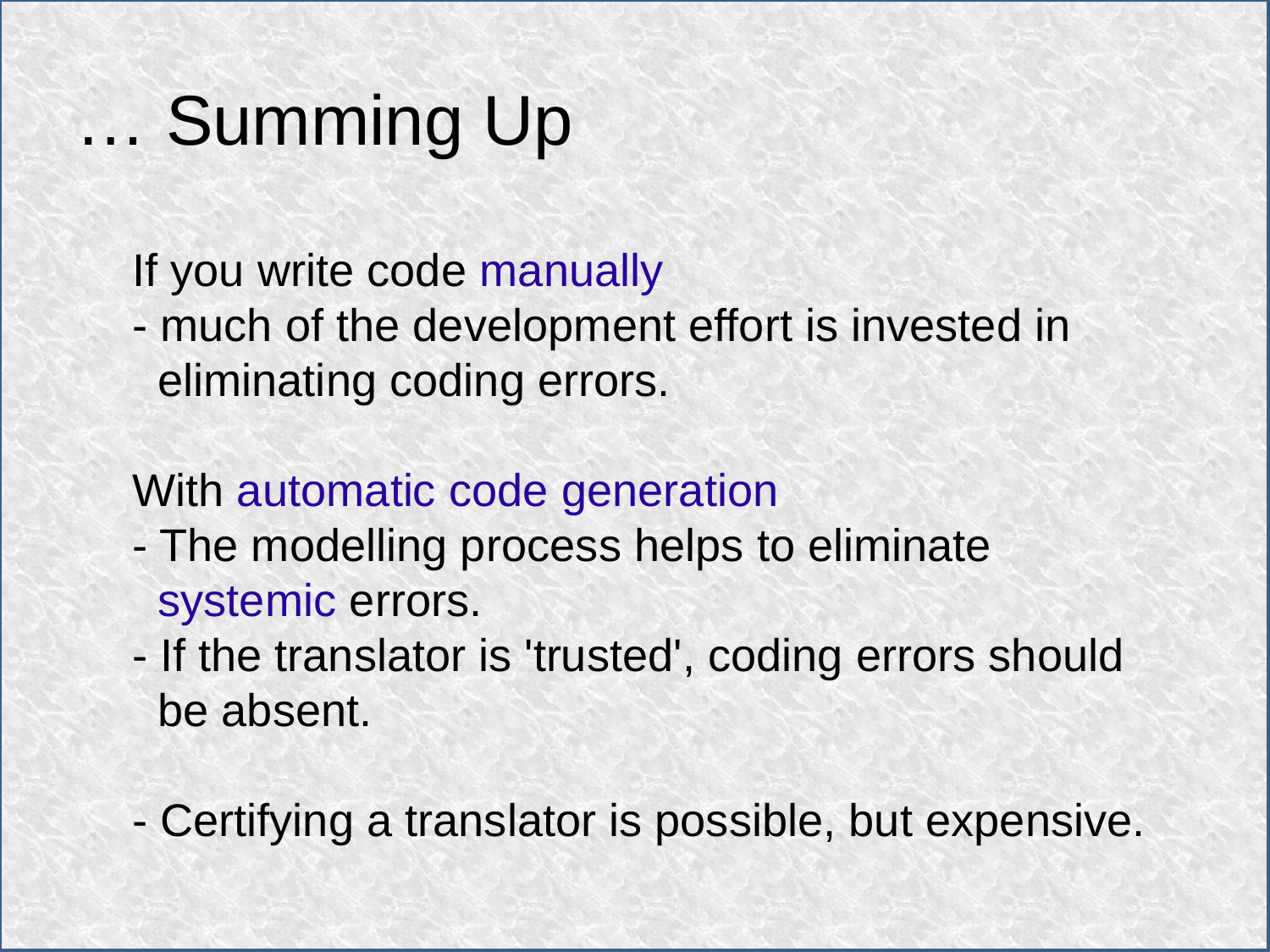

… Summing Up
If you write code manually
- much of the development effort is invested in
  eliminating coding errors.

With automatic code generation
- The modelling process helps to eliminate
  systemic errors.
- If the translator is 'trusted', coding errors should
  be absent.

- Certifying a translator is possible, but expensive.